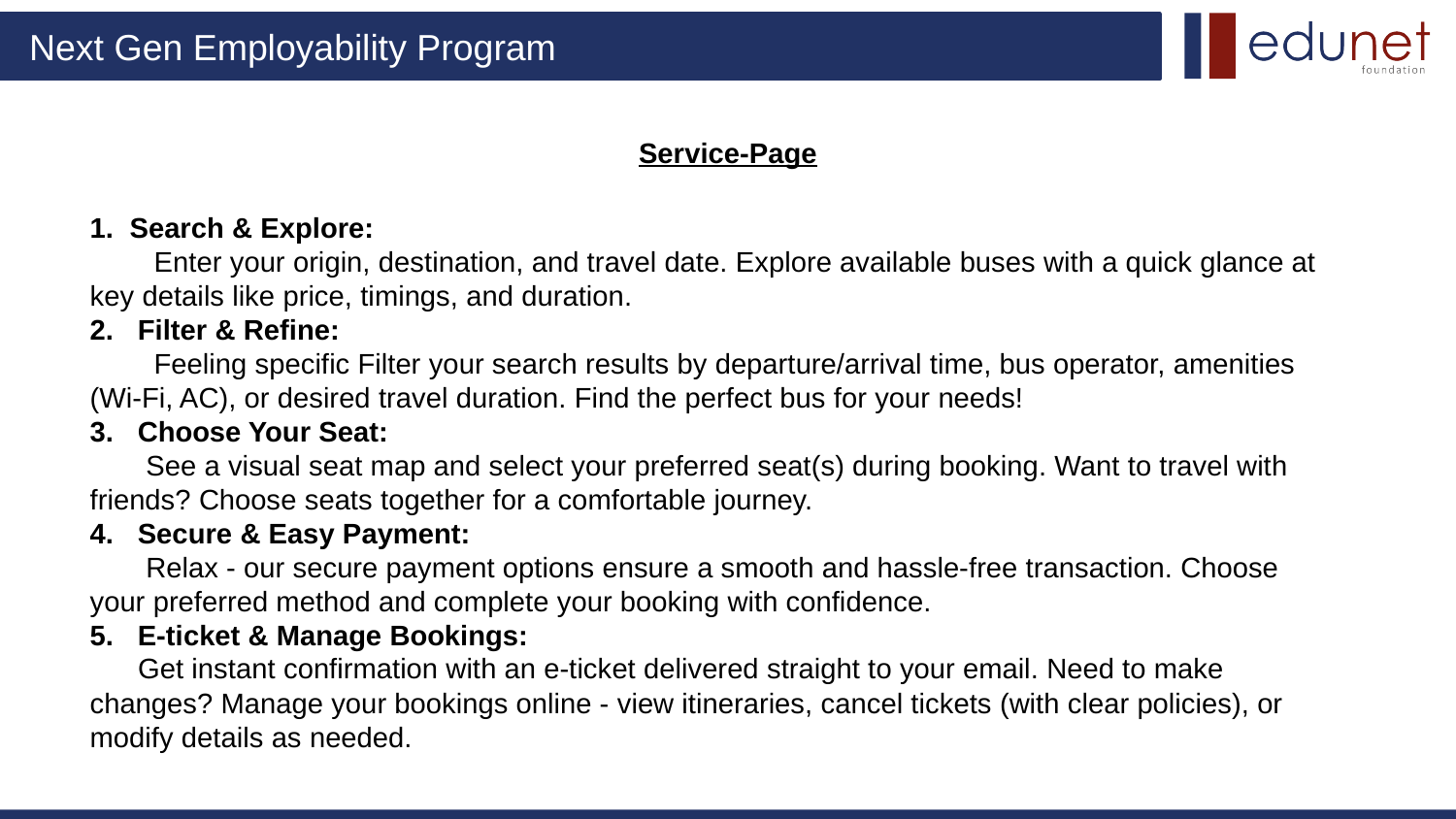

# Service-Page
1.  Search & Explore:
        Enter your origin, destination, and travel date. Explore available buses with a quick glance at key details like price, timings, and duration.
2.   Filter & Refine:
        Feeling specific Filter your search results by departure/arrival time, bus operator, amenities (Wi-Fi, AC), or desired travel duration. Find the perfect bus for your needs!
3.   Choose Your Seat:
       See a visual seat map and select your preferred seat(s) during booking. Want to travel with friends? Choose seats together for a comfortable journey.
4.   Secure & Easy Payment:
       Relax - our secure payment options ensure a smooth and hassle-free transaction. Choose your preferred method and complete your booking with confidence.
5.   E-ticket & Manage Bookings:
      Get instant confirmation with an e-ticket delivered straight to your email. Need to make changes? Manage your bookings online - view itineraries, cancel tickets (with clear policies), or modify details as needed.